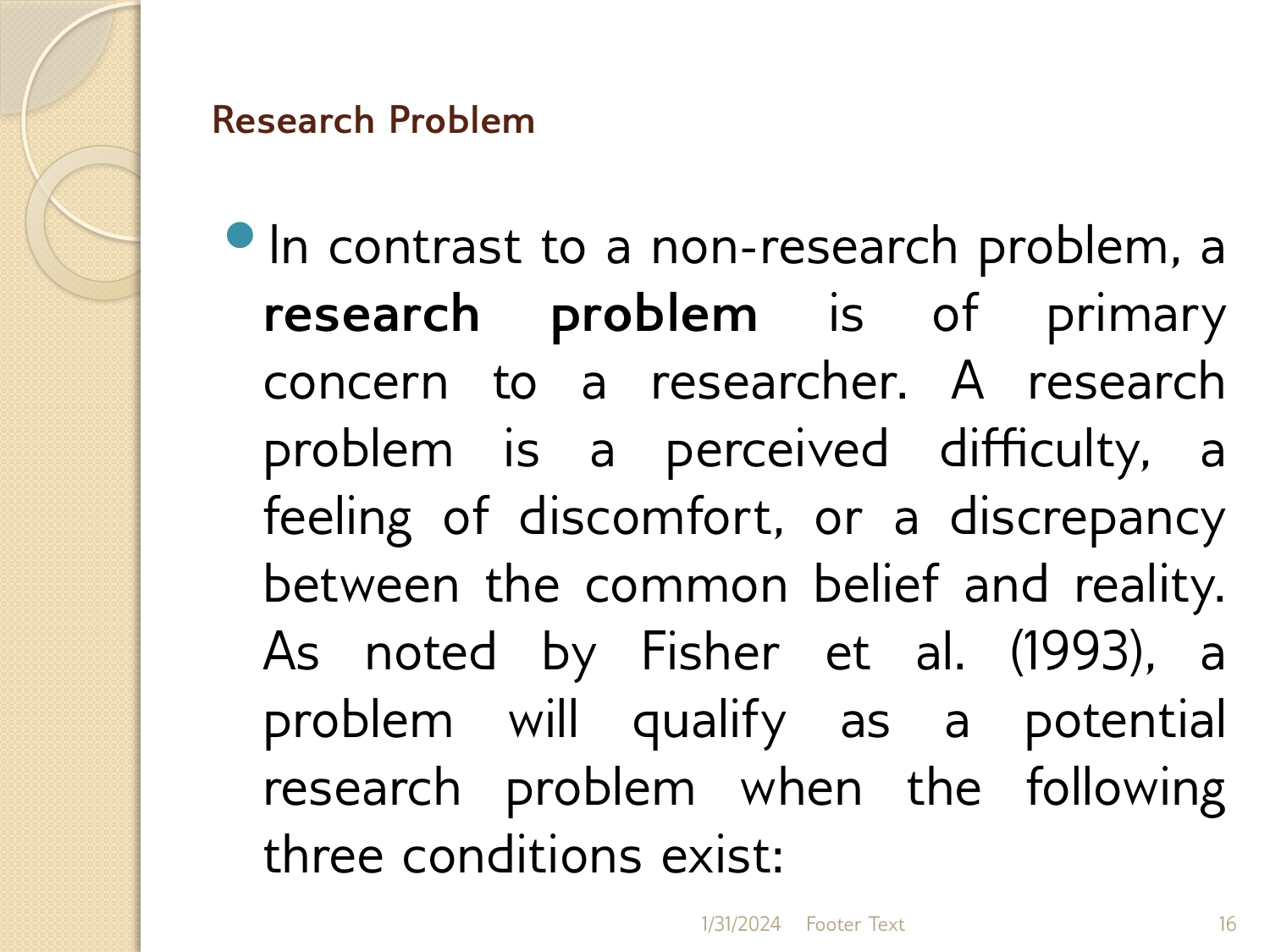

# Research Problem
In contrast to a non-research problem, a research problem is of primary concern to a researcher. A research problem is a perceived difficulty, a feeling of discomfort, or a discrepancy between the common belief and reality. As noted by Fisher et al. (1993), a problem will qualify as a potential research problem when the following three conditions exist:

1/31/2024
Footer Text
16